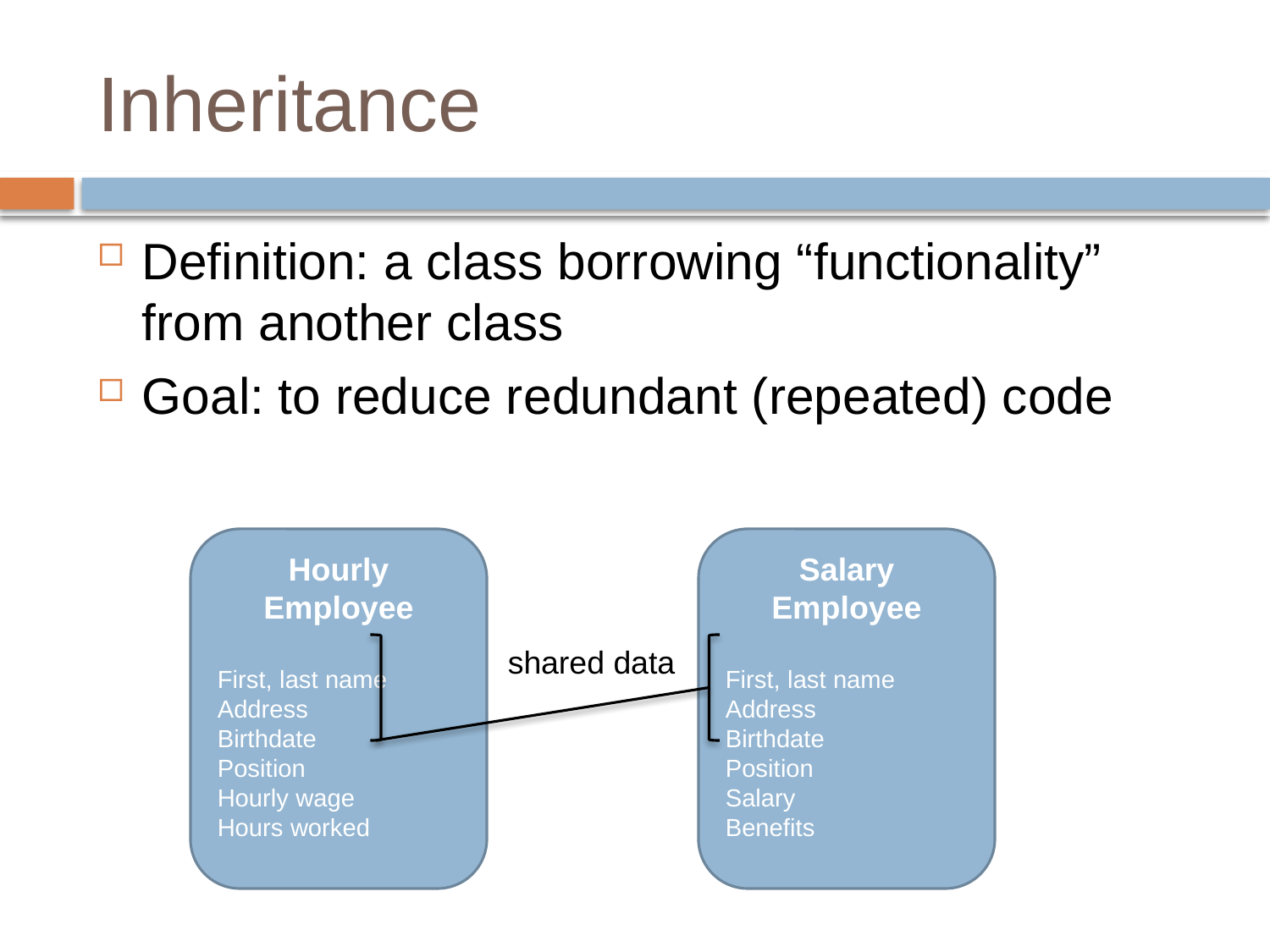

# Inheritance
Definition: a class borrowing “functionality” from another class
Goal: to reduce redundant (repeated) code

Hourly Employee

First, last name
Address
Birthdate
Position
Hourly wage
Hours worked
Salary Employee

First, last name
Address
Birthdate
Position
Salary
Benefits

shared data